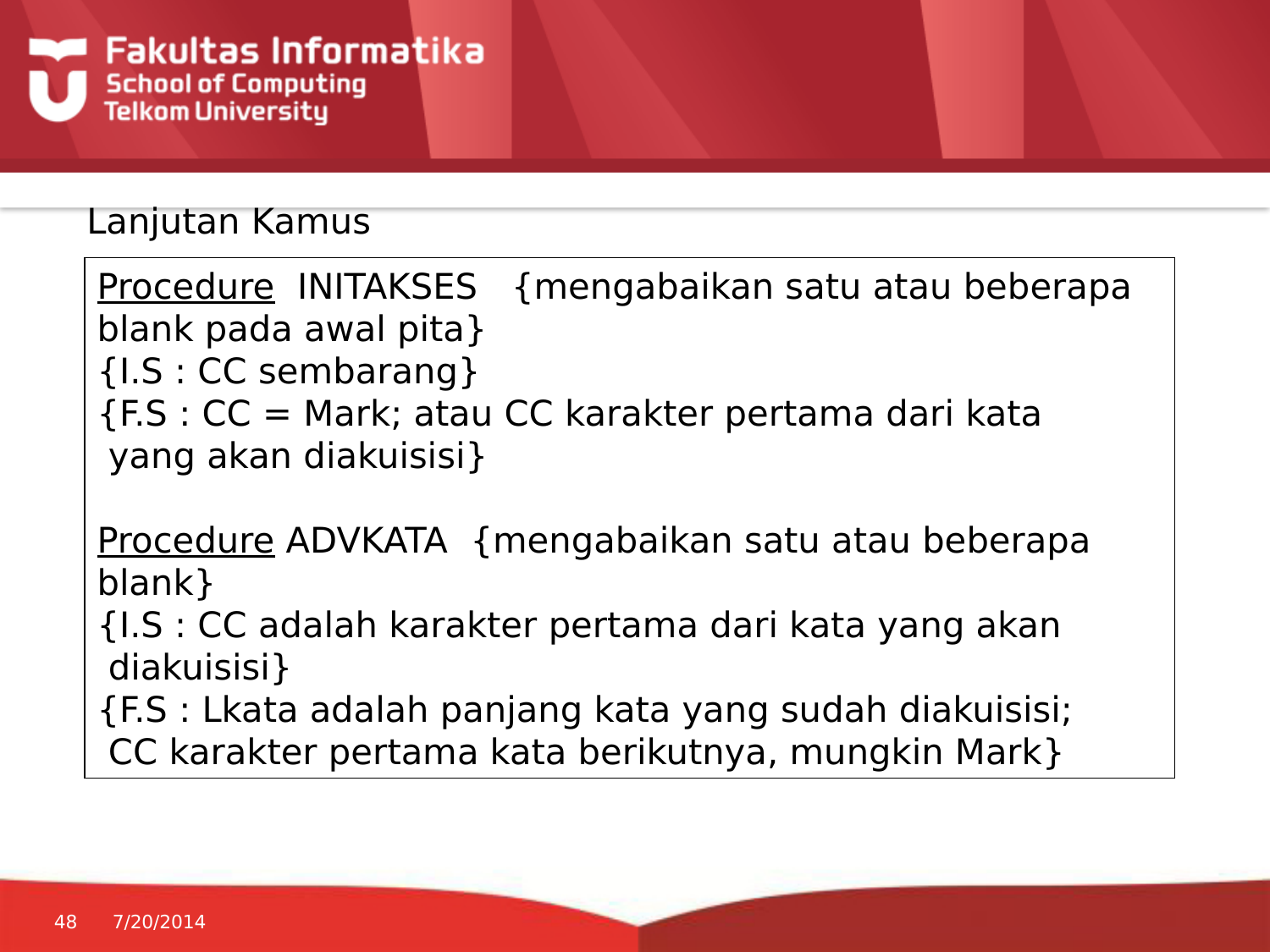

Lanjutan Kamus
Procedure  INITAKSES   {mengabaikan satu atau beberapa blank pada awal pita}
{I.S : CC sembarang}
{F.S : CC = Mark; atau CC karakter pertama dari kata
 yang akan diakuisisi}

Procedure ADVKATA  {mengabaikan satu atau beberapa blank}
{I.S : CC adalah karakter pertama dari kata yang akan
 diakuisisi}
{F.S : Lkata adalah panjang kata yang sudah diakuisisi;
 CC karakter pertama kata berikutnya, mungkin Mark}

48
7/20/2014